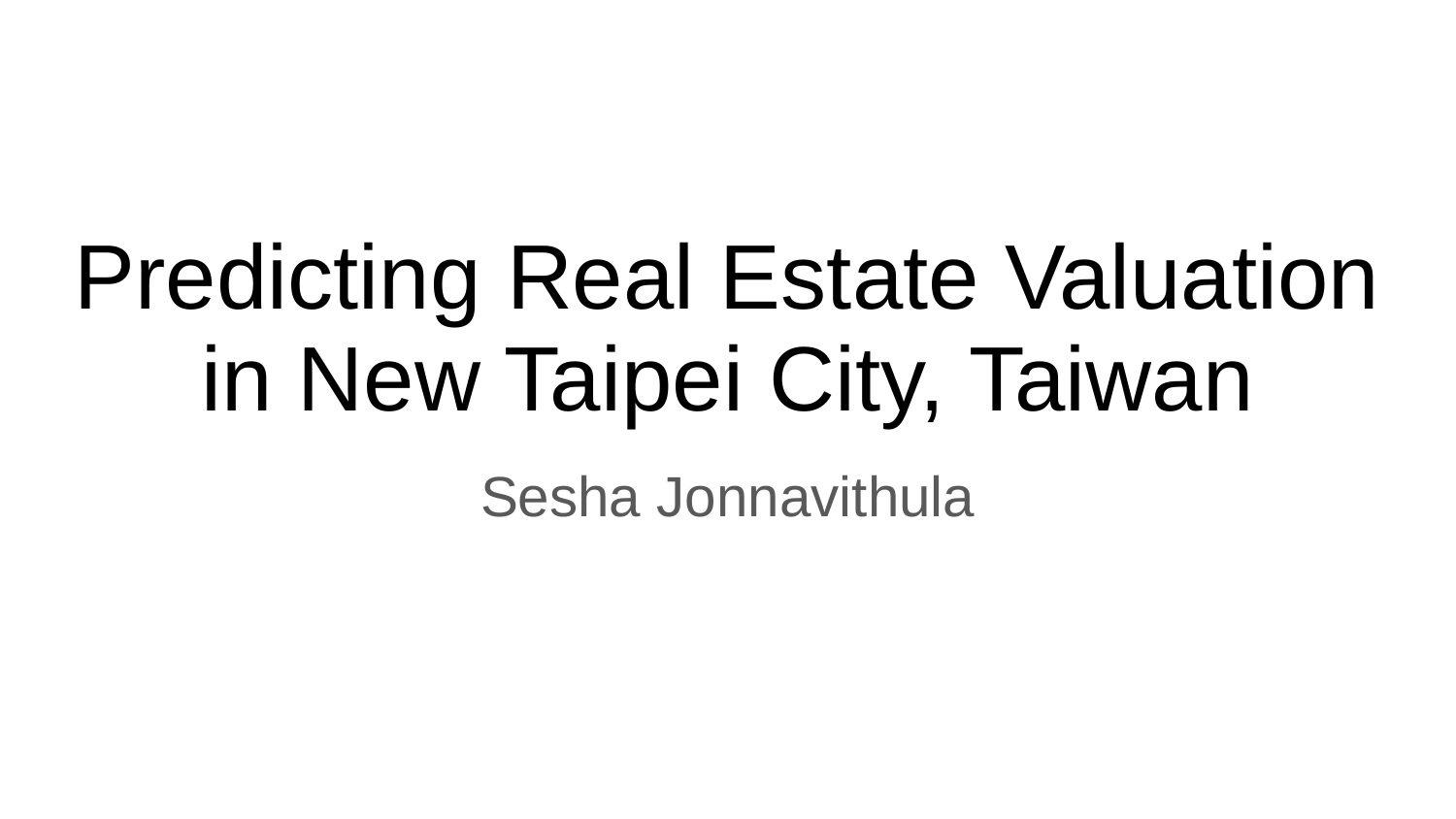

# Predicting Real Estate Valuation in New Taipei City, Taiwan
Sesha Jonnavithula